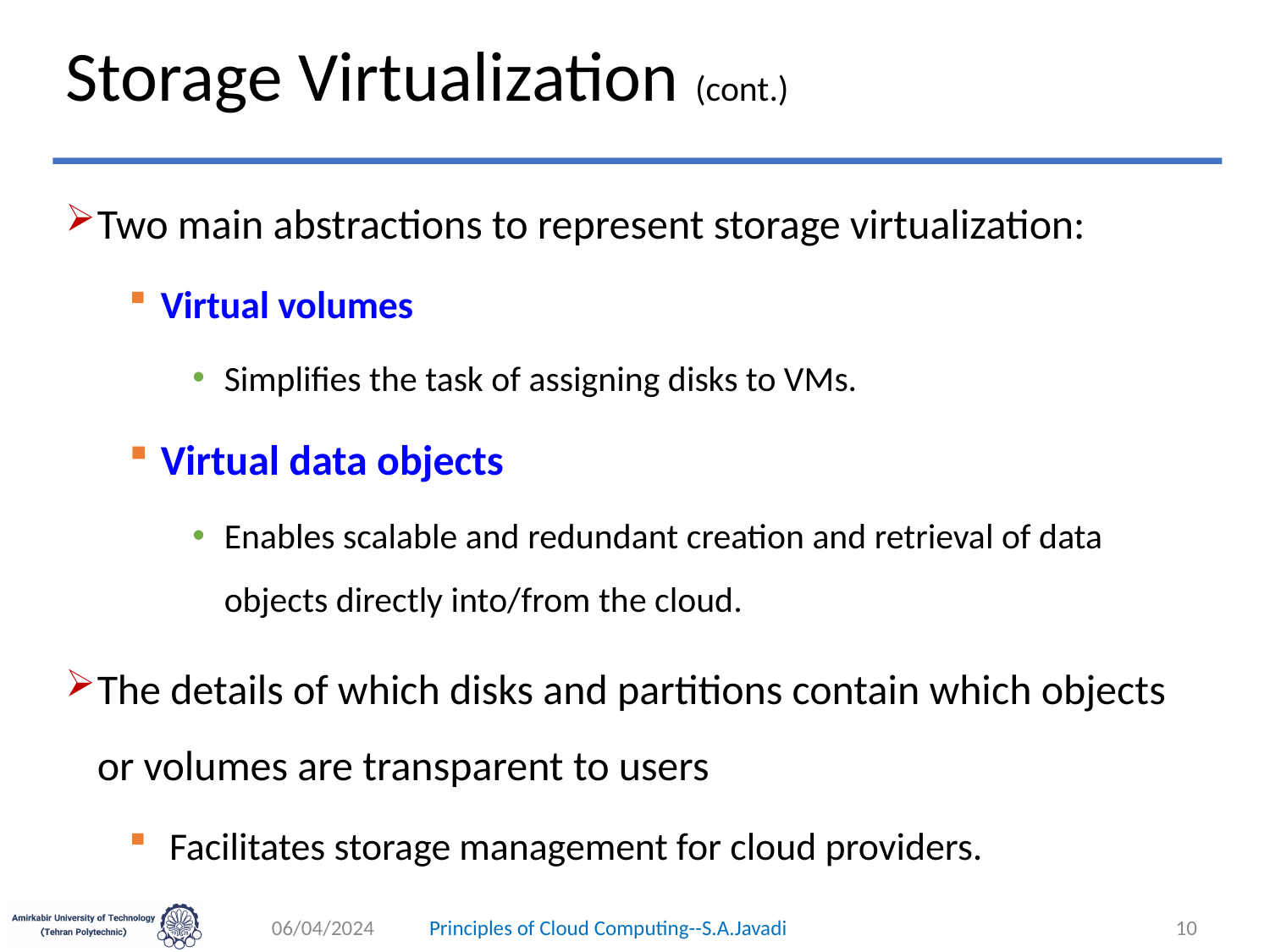

# Storage Virtualization (cont.)
Two main abstractions to represent storage virtualization:
Virtual volumes
Simplifies the task of assigning disks to VMs.
Virtual data objects
Enables scalable and redundant creation and retrieval of data objects directly into/from the cloud.
The details of which disks and partitions contain which objects or volumes are transparent to users
 Facilitates storage management for cloud providers.

06/04/2024
Principles of Cloud Computing--S.A.Javadi
10